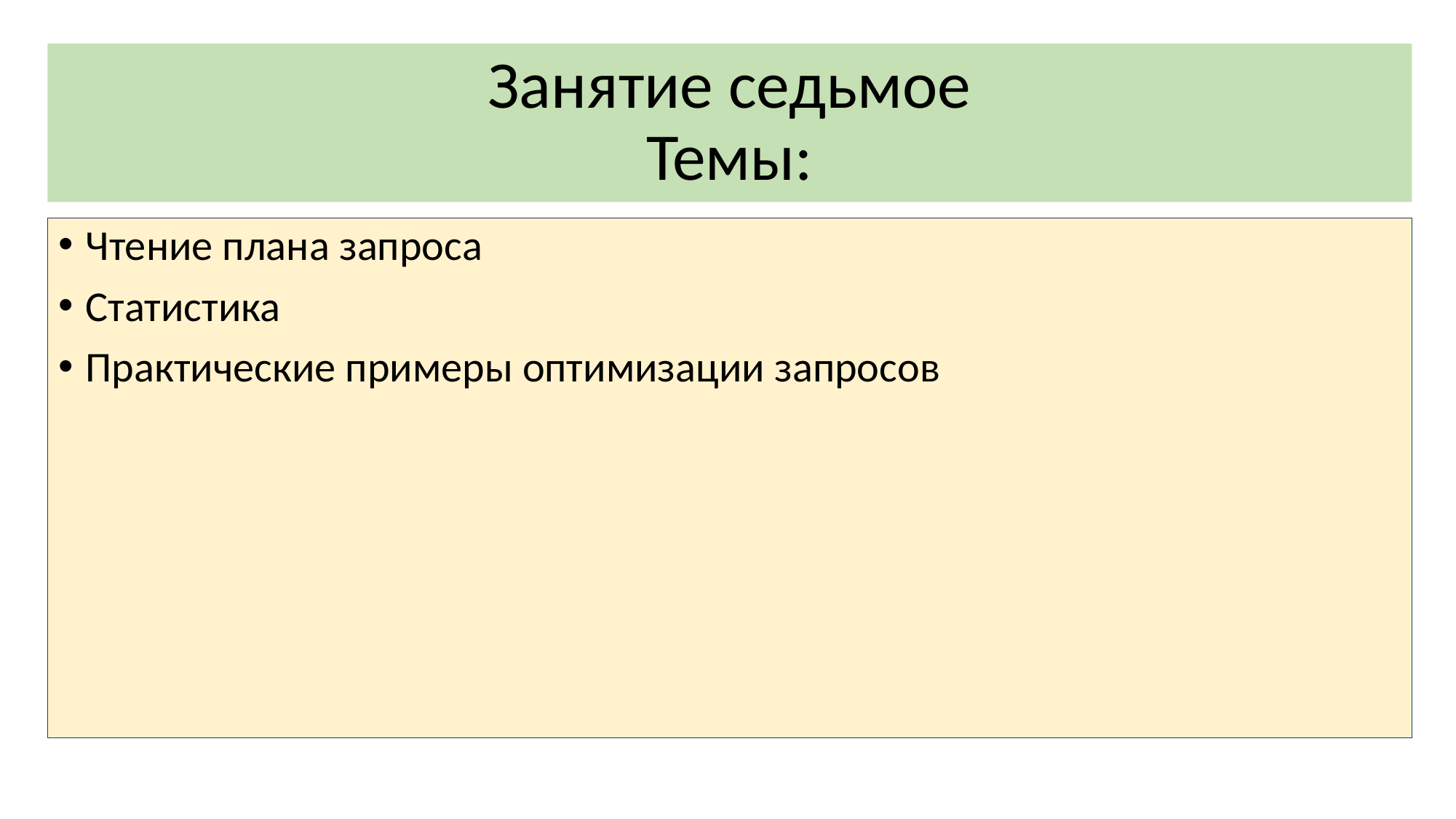

# Занятие седьмое Темы:
Чтение плана запроса
Статистика
Практические примеры оптимизации запросов